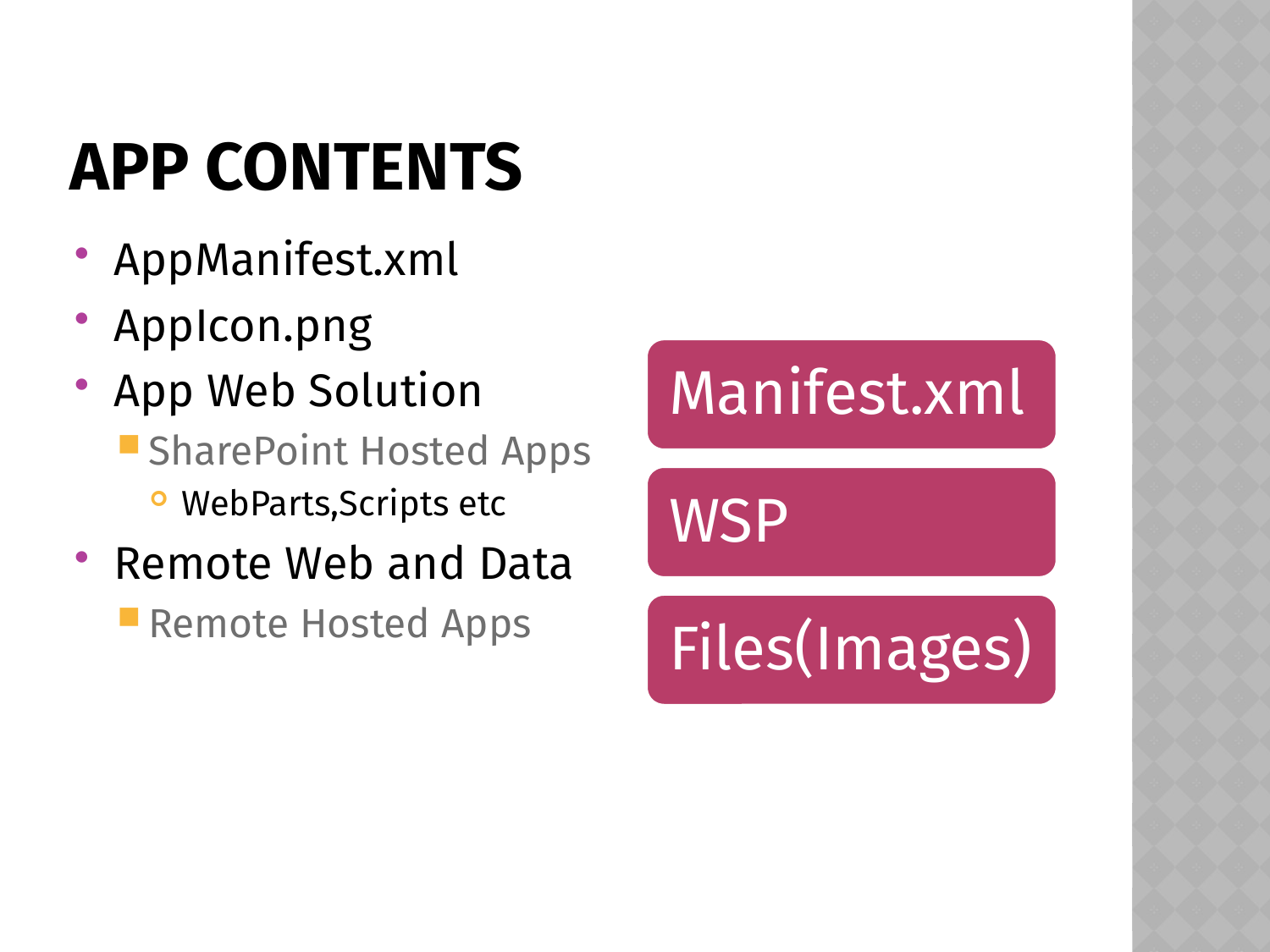

# APP Contents
AppManifest.xml
AppIcon.png
App Web Solution
SharePoint Hosted Apps
WebParts,Scripts etc
Remote Web and Data
Remote Hosted Apps
Manifest.xml
WSP
Files(Images)